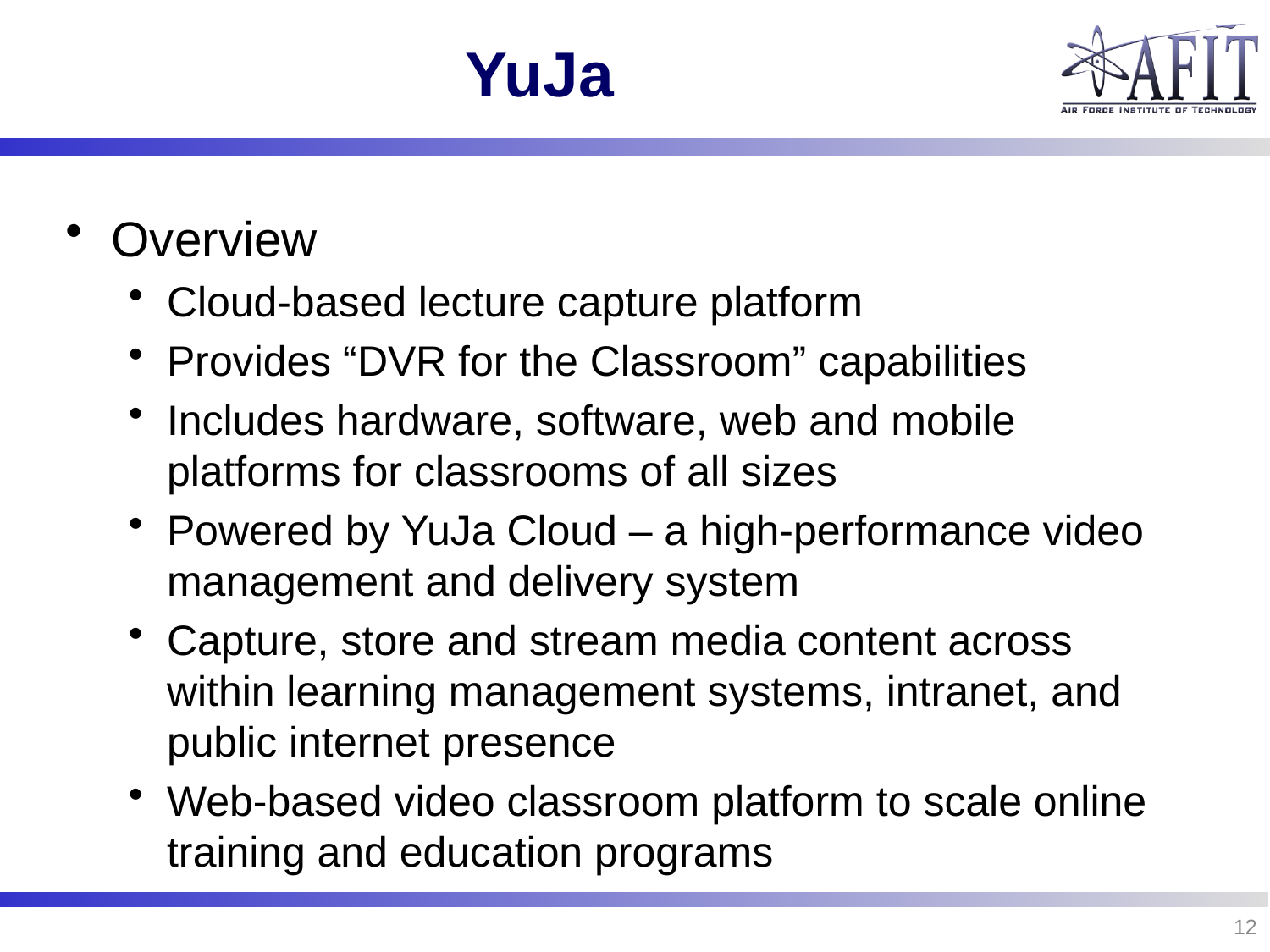

# YuJa
Overview
Cloud-based lecture capture platform
Provides “DVR for the Classroom” capabilities
Includes hardware, software, web and mobile platforms for classrooms of all sizes
Powered by YuJa Cloud – a high-performance video management and delivery system
Capture, store and stream media content across within learning management systems, intranet, and public internet presence
Web-based video classroom platform to scale online training and education programs
12